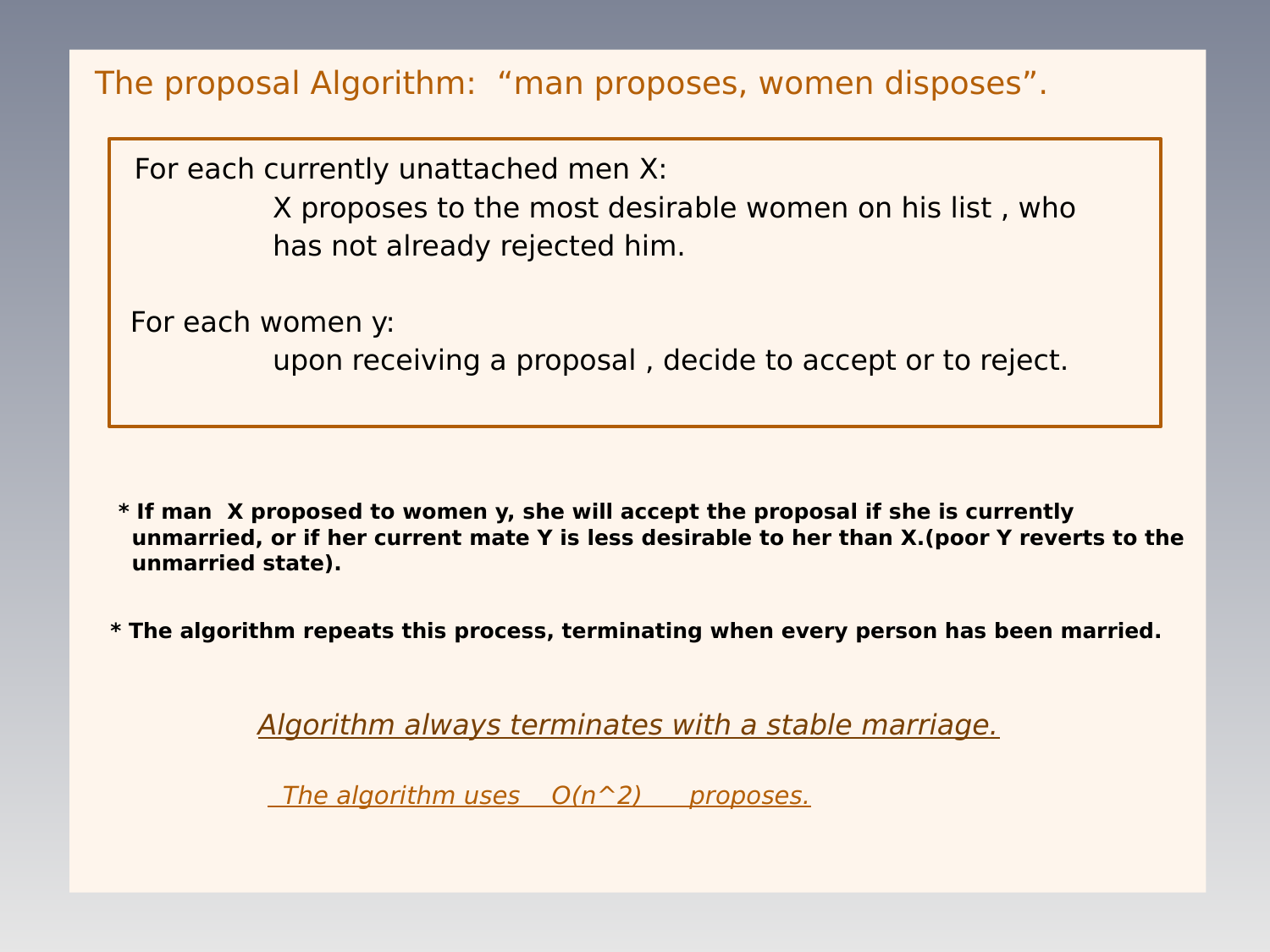

The proposal Algorithm:  “man proposes, women disposes”.

    For each currently unattached men X:
                    X proposes to the most desirable women on his list , who
                    has not already rejected him.

    For each women y:
                    upon receiving a proposal , decide to accept or to reject.

   * If man  X proposed to women y, she will accept the proposal if she is currently unmarried, or if her current mate Y is less desirable to her than X.(poor Y reverts to the unmarried state).

  * The algorithm repeats this process, terminating when every person has been married.

                      Algorithm always terminates with a stable marriage.

                        The algorithm uses    O(n^2)      proposes.